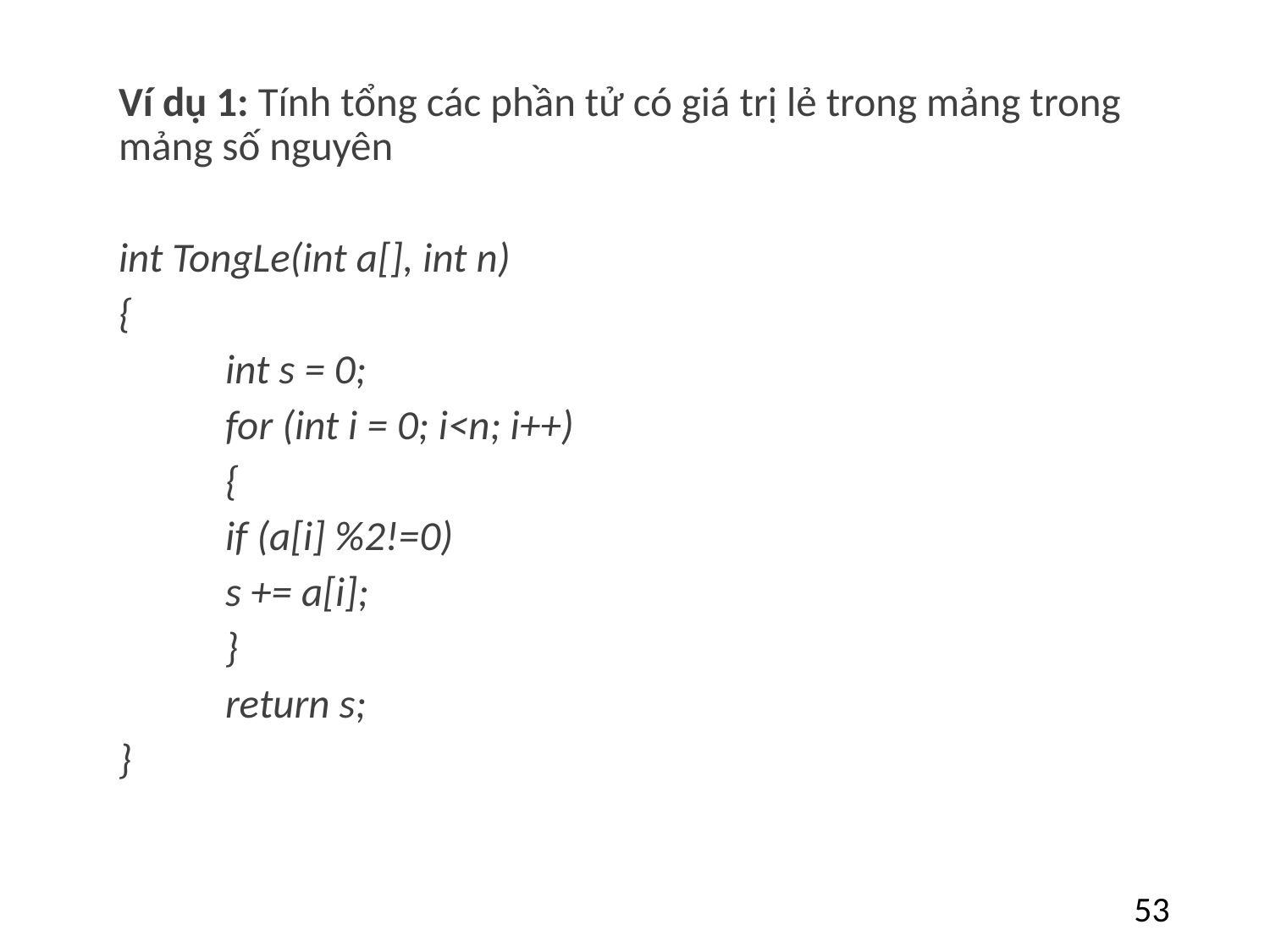

Ví dụ 1: Tính tổng các phần tử có giá trị lẻ trong mảng trong mảng số nguyên

int TongLe(int a[], int n)
{
	int s = 0;
	for (int i = 0; i<n; i++)
	{
		if (a[i] %2!=0)
			s += a[i];
	}
	return s;
}

53